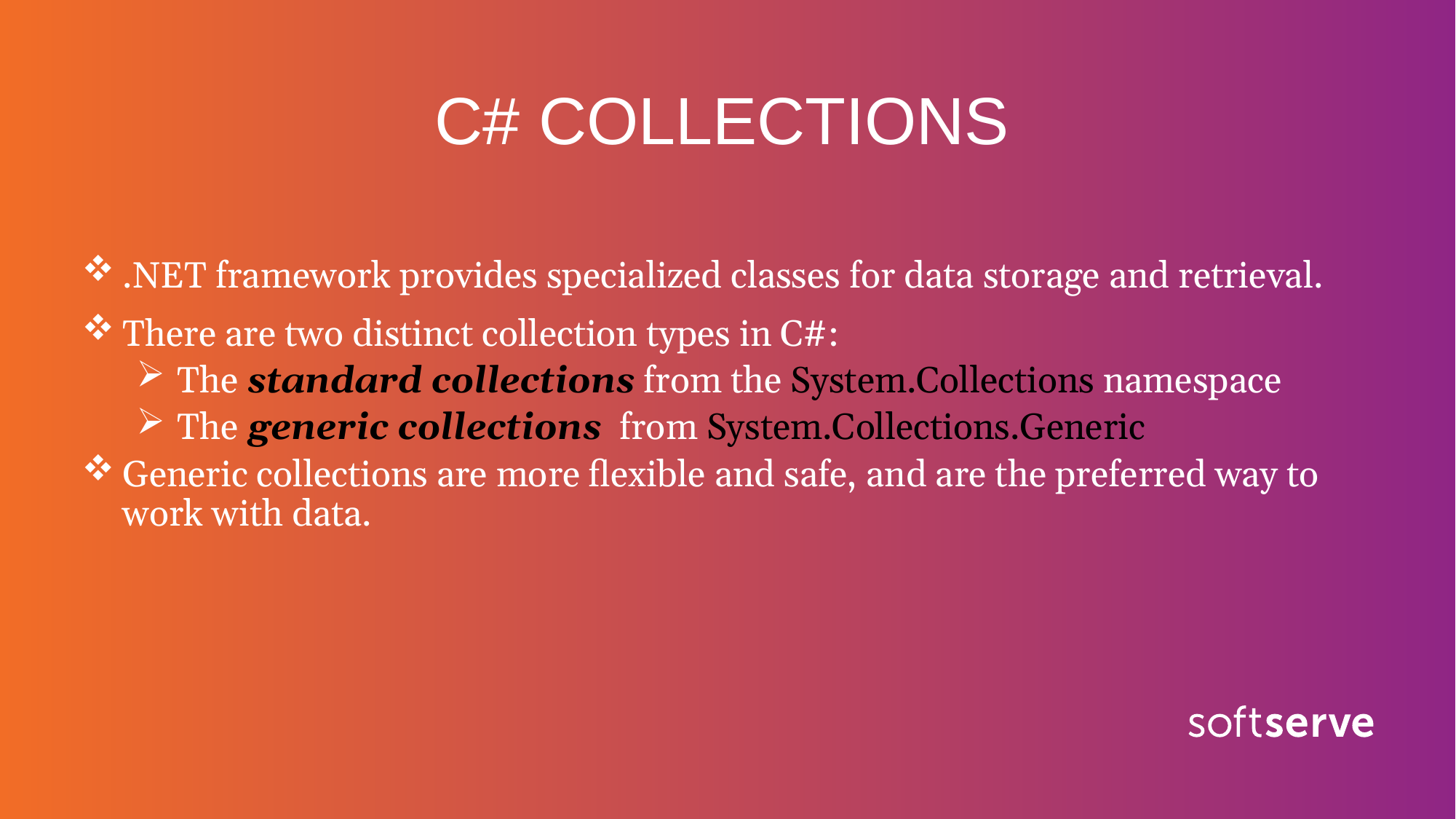

# C# COLLECTIONS
.NET framework provides specialized classes for data storage and retrieval.
There are two distinct collection types in C#:
The standard collections from the System.Collections namespace
The generic collections  from System.Collections.Generic
Generic collections are more flexible and safe, and are the preferred way to work with data.